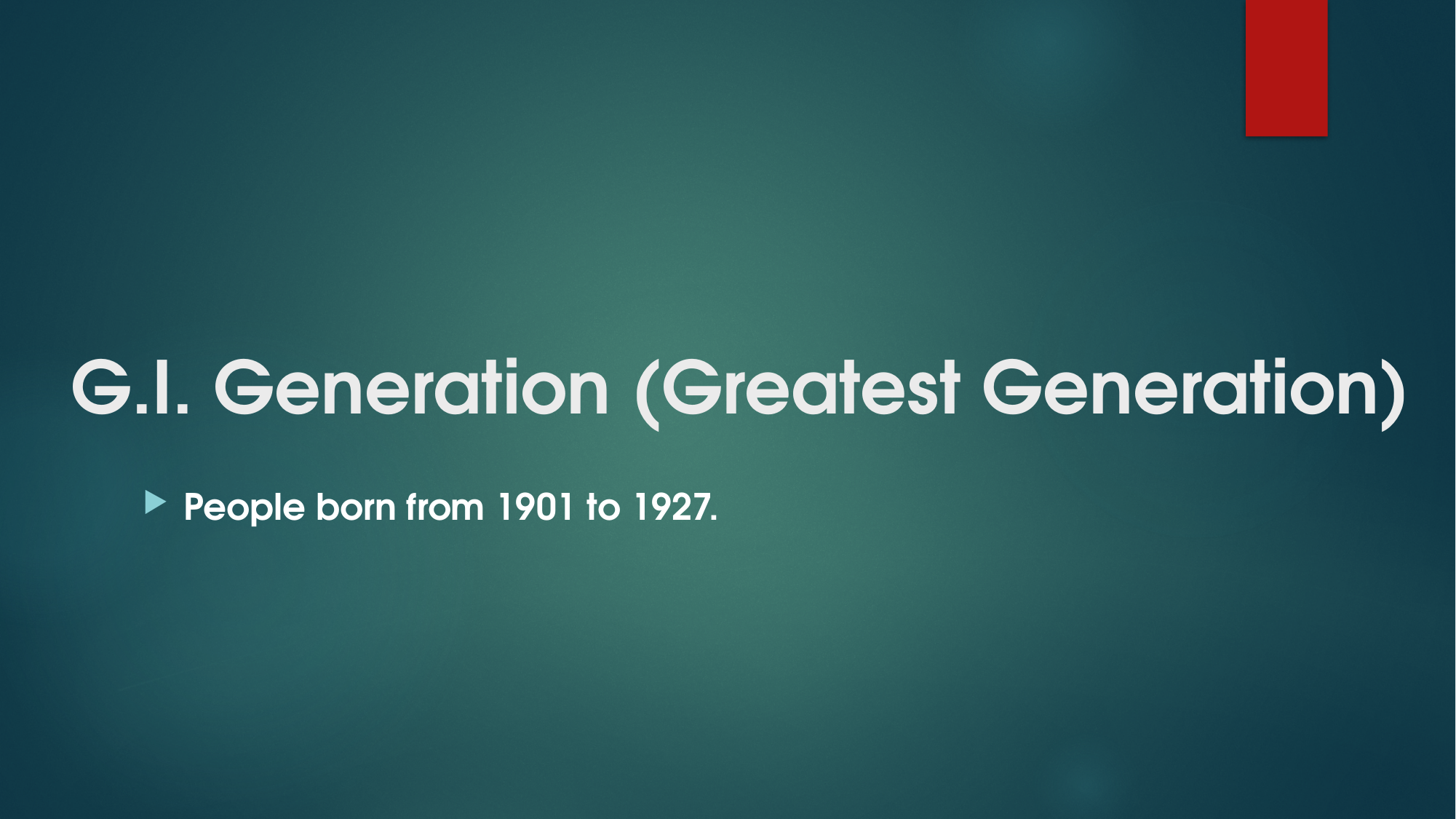

# G.I. Generation (Greatest Generation)
People born from 1901 to 1927.